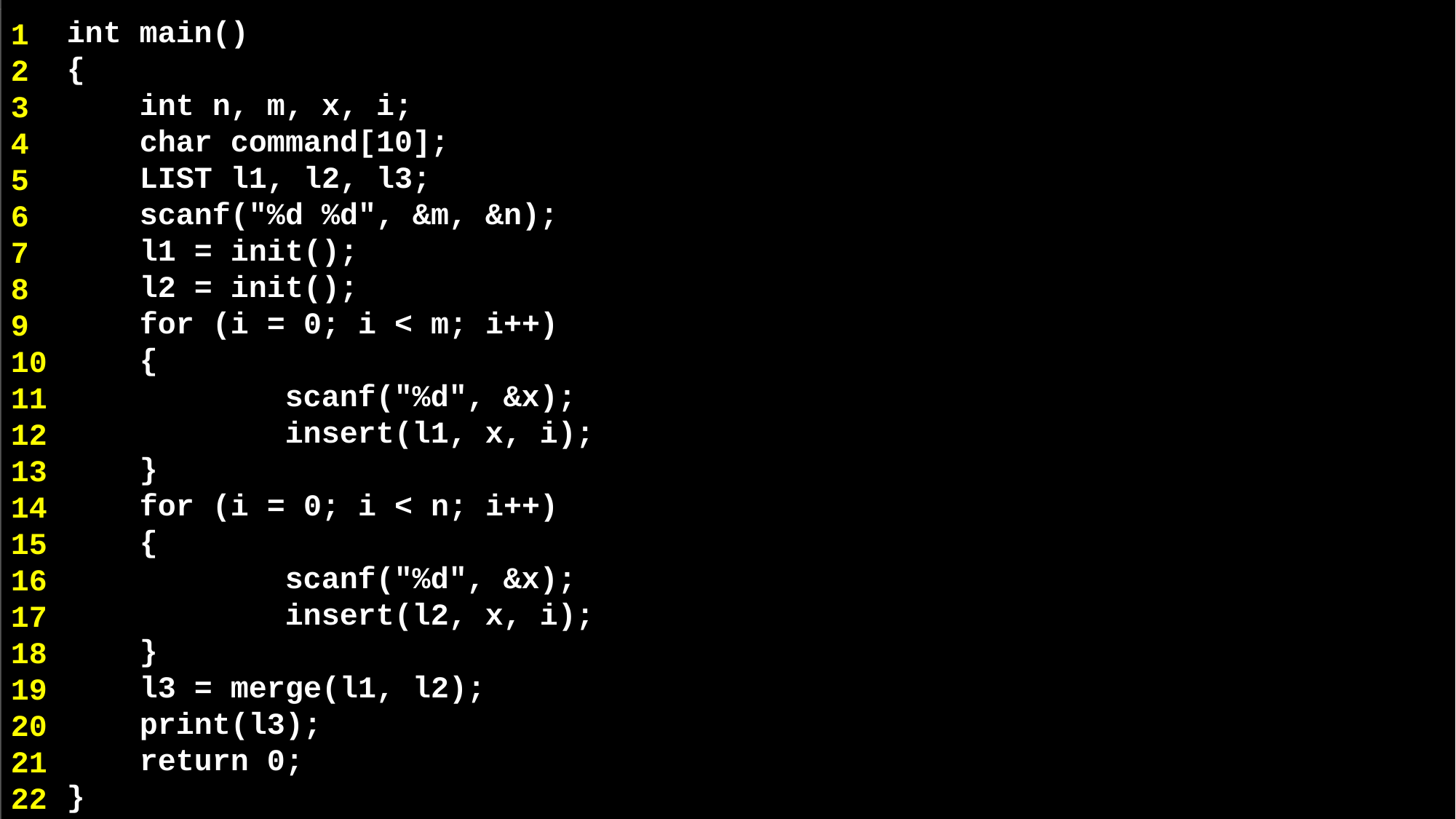

int main()
{
    int n, m, x, i;
    char command[10];
    LIST l1, l2, l3;
    scanf("%d %d", &m, &n);
    l1 = init();
    l2 = init();
    for (i = 0; i < m; i++)
    {
		scanf("%d", &x);
		insert(l1, x, i);
    }
    for (i = 0; i < n; i++)
    {
		scanf("%d", &x);
		insert(l2, x, i);
    }
    l3 = merge(l1, l2);
    print(l3);
    return 0;
}

1
2
3
4
5
6
7
8
9
10
11
12
13
14
15
16
17
18
19
20
21
22